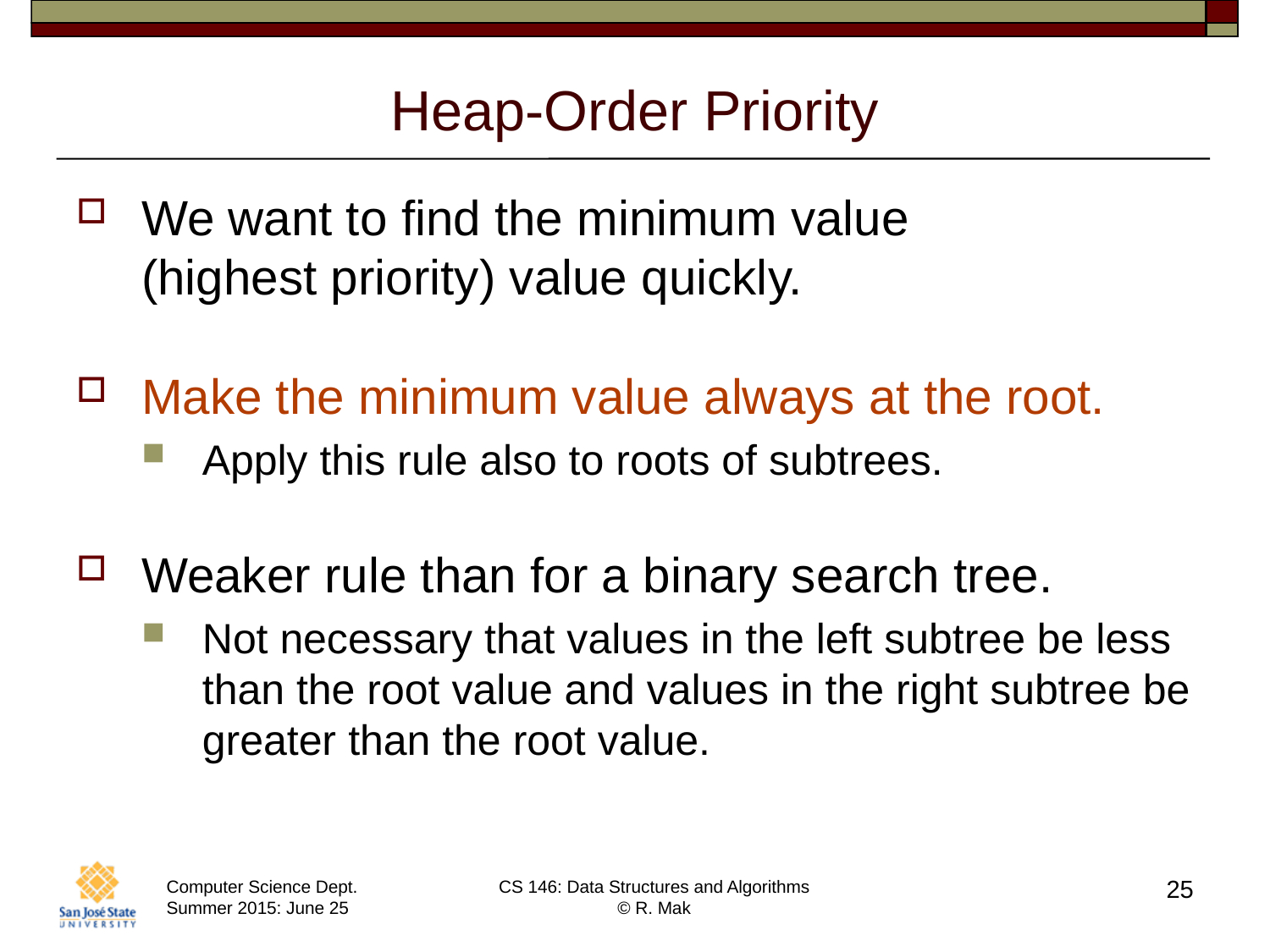

# Heap-Order Priority
We want to find the minimum value
(highest priority) value quickly.

Make the minimum value always at the root.
Apply this rule also to roots of subtrees.

Weaker rule than for a binary search tree.
Not necessary that values in the left subtree be less than the root value and values in the right subtree be greater than the root value.
25